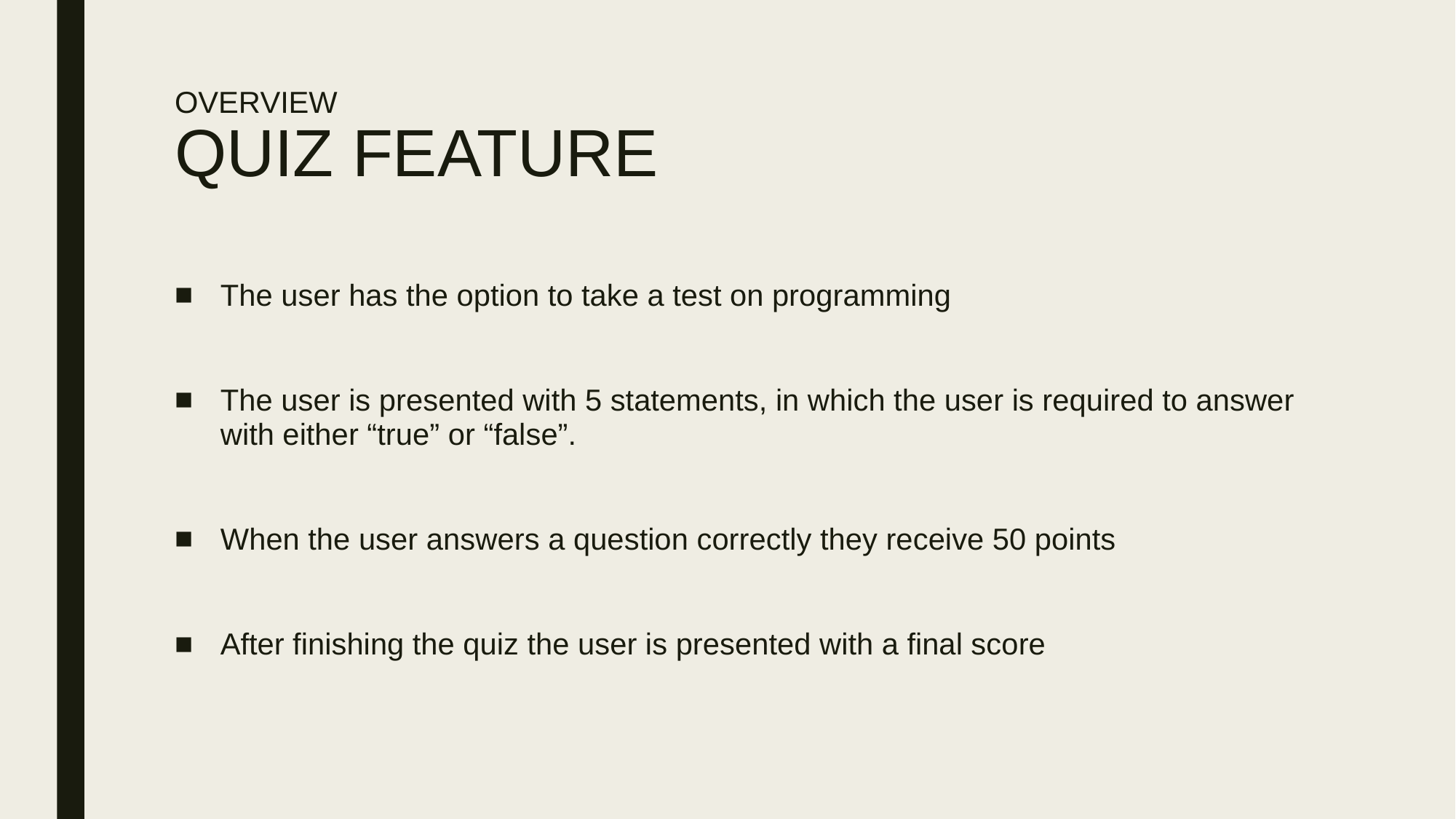

# OVERVIEW QUIZ FEATURE
The user has the option to take a test on programming

The user is presented with 5 statements, in which the user is required to answer with either “true” or “false”.

When the user answers a question correctly they receive 50 points

After finishing the quiz the user is presented with a final score